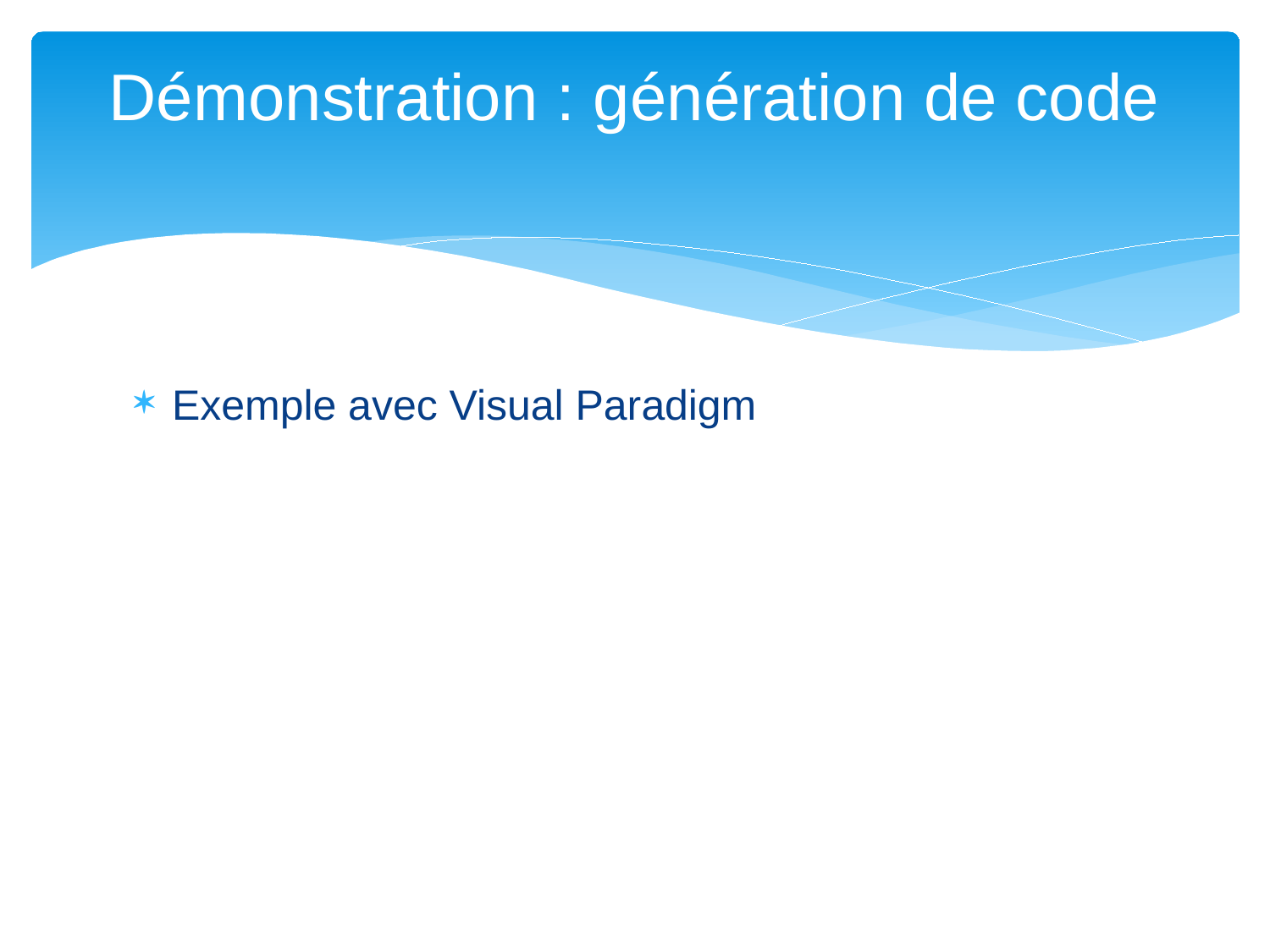

# Démonstration : génération de code
Exemple avec Visual Paradigm